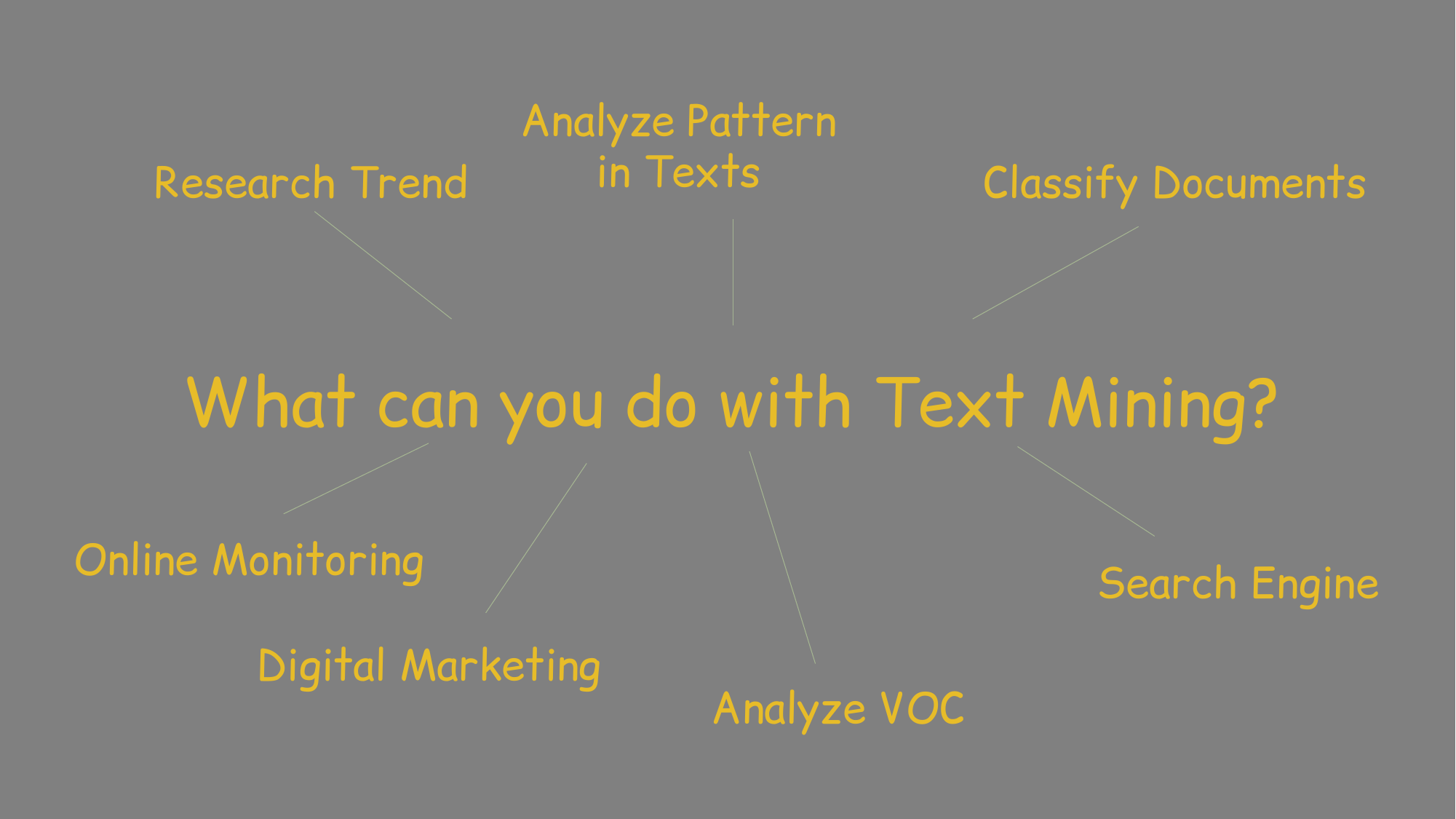

Analyze Pattern in Texts
Research Trend
Classify Documents
# What can you do with Text Mining?
Online Monitoring
Search Engine
Digital Marketing
Analyze VOC